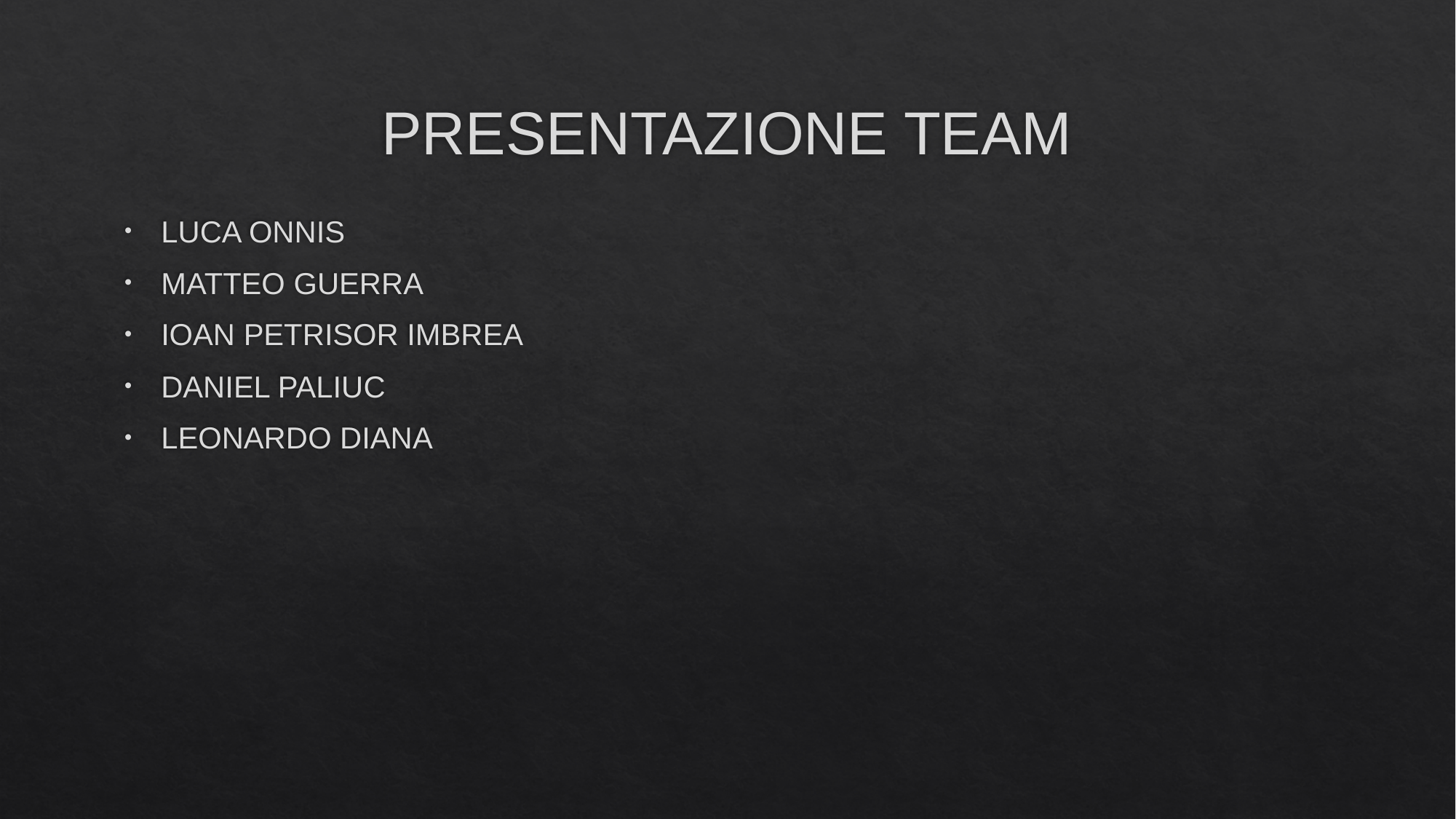

# PRESENTAZIONE TEAM

LUCA ONNIS
MATTEO GUERRA
IOAN PETRISOR IMBREA
DANIEL PALIUC
LEONARDO DIANA